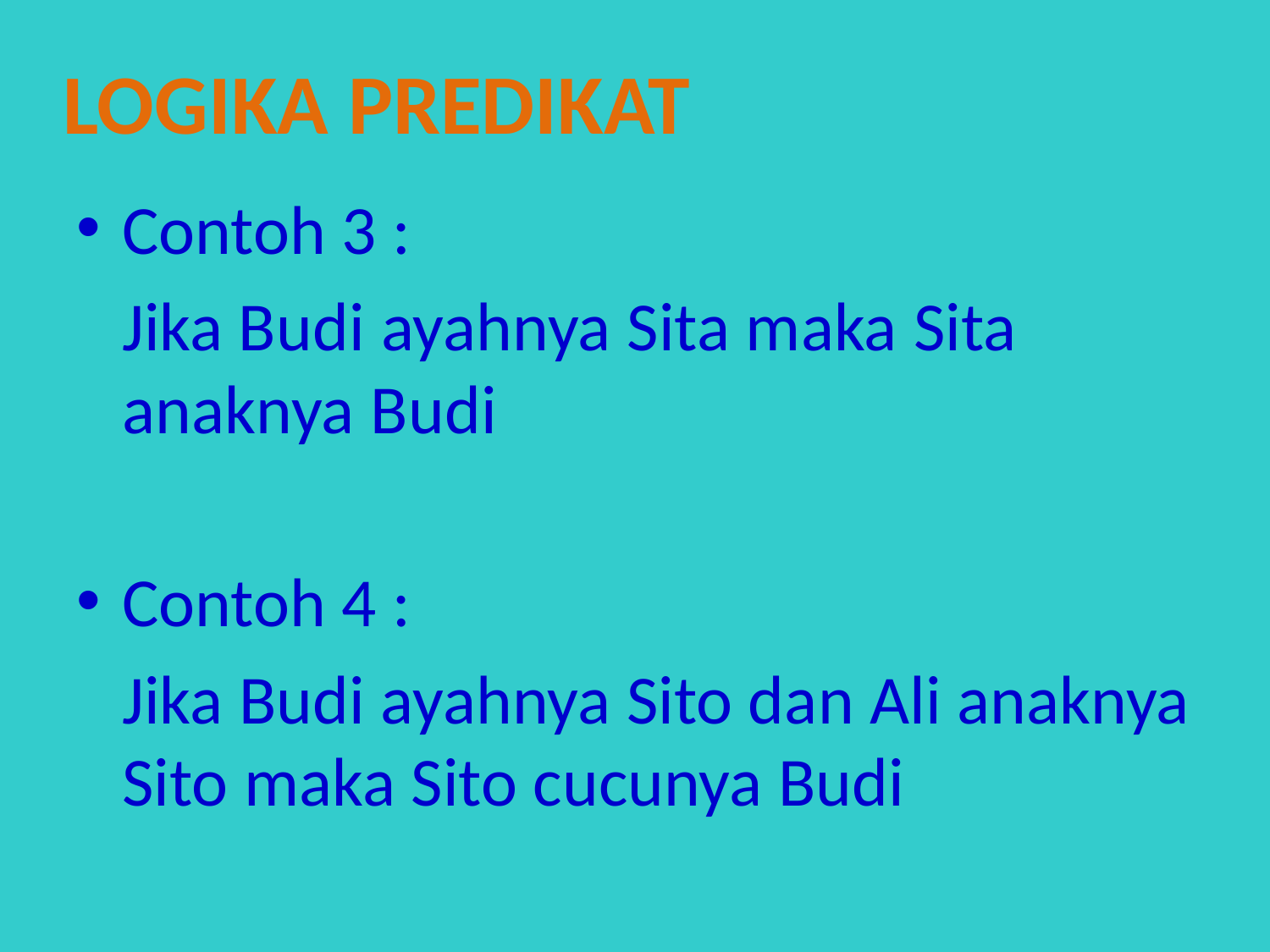

Logika predikat
Contoh 3 :
	Jika Budi ayahnya Sita maka Sita anaknya Budi

Contoh 4 :
	Jika Budi ayahnya Sito dan Ali anaknya Sito maka Sito cucunya Budi